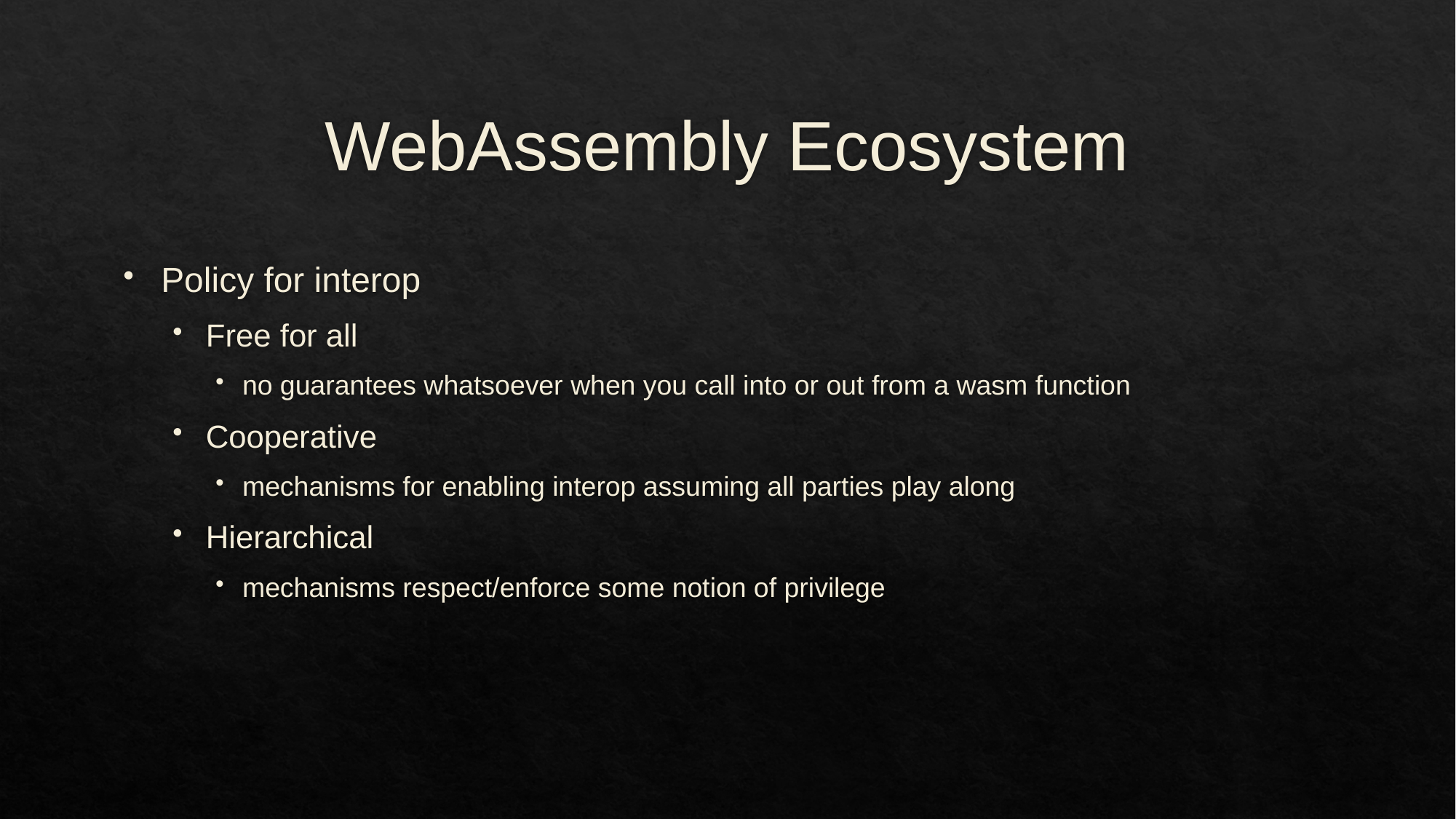

# WebAssembly Ecosystem
Policy for interop
Free for all
no guarantees whatsoever when you call into or out from a wasm function
Cooperative
mechanisms for enabling interop assuming all parties play along
Hierarchical
mechanisms respect/enforce some notion of privilege